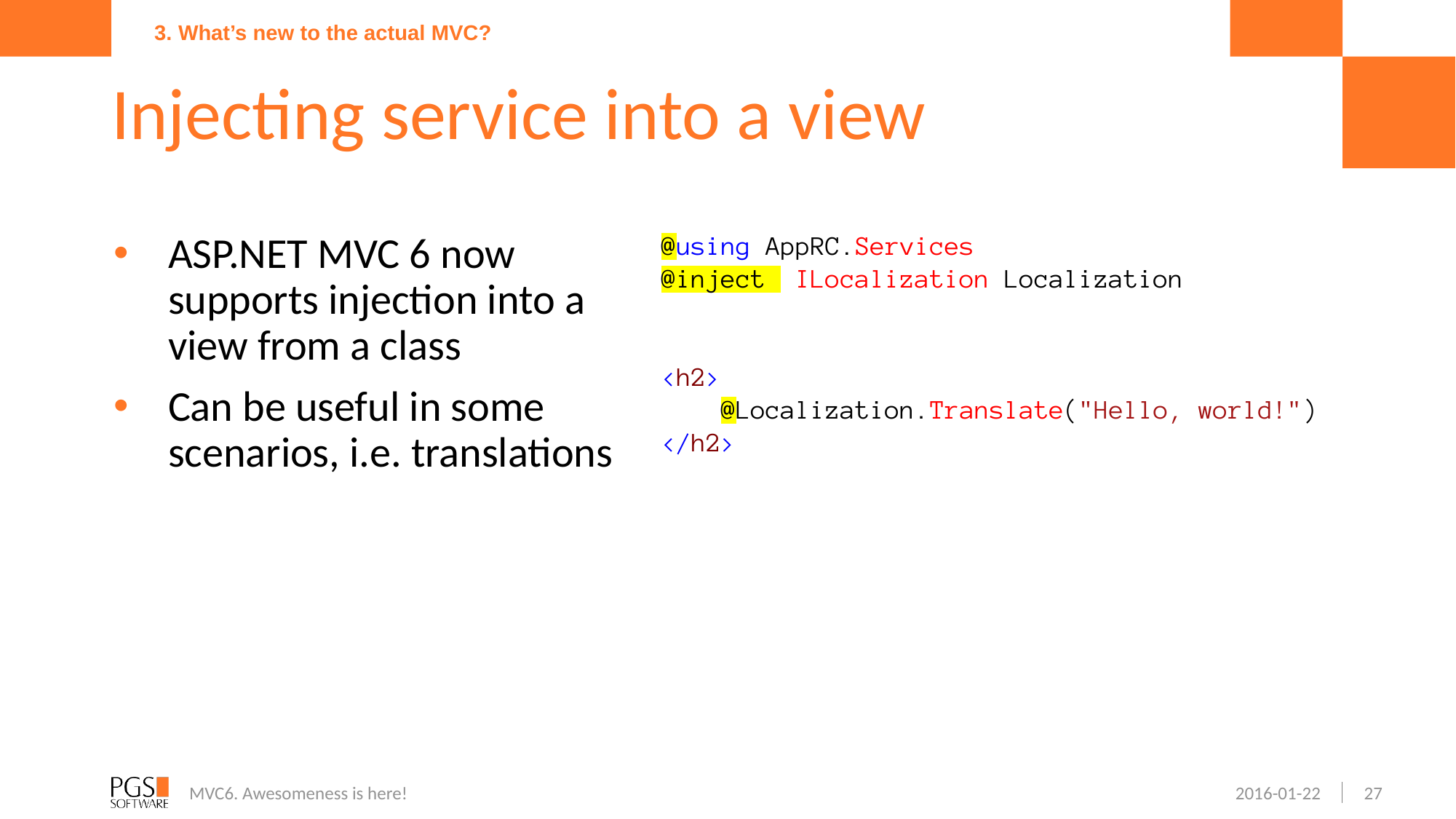

3. What’s new to the actual MVC?
# Injecting service into a view
@using AppRC.Services
@inject  ILocalization Localization

<h2>
    @Localization.Translate("Hello, world!")
</h2>
ASP.NET MVC 6 now supports injection into a view from a class
Can be useful in some scenarios, i.e. translations
MVC6. Awesomeness is here!
2016-01-22
27